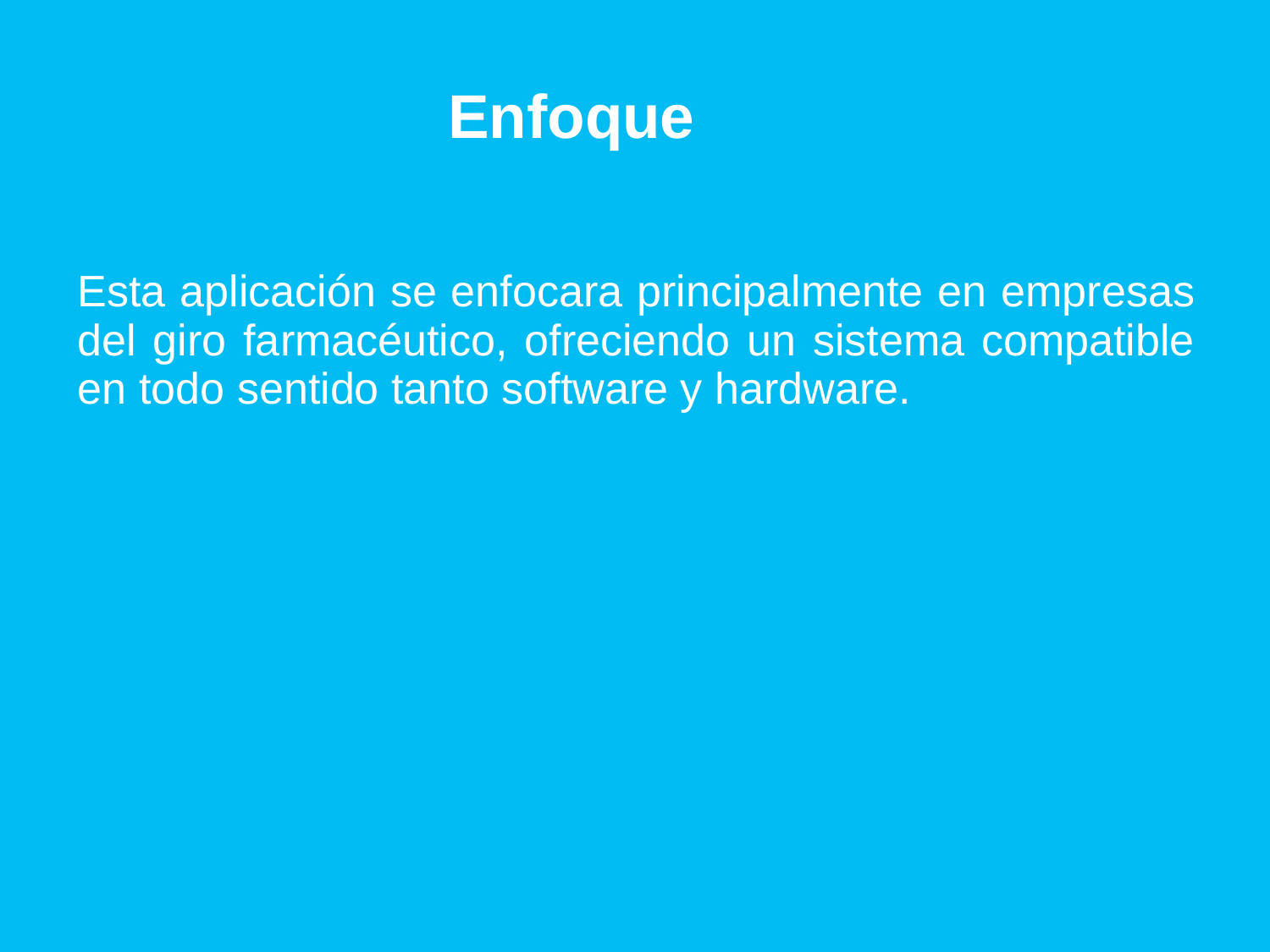

Enfoque

Esta aplicación se enfocara principalmente en empresas del giro farmacéutico, ofreciendo un sistema compatible en todo sentido tanto software y hardware.